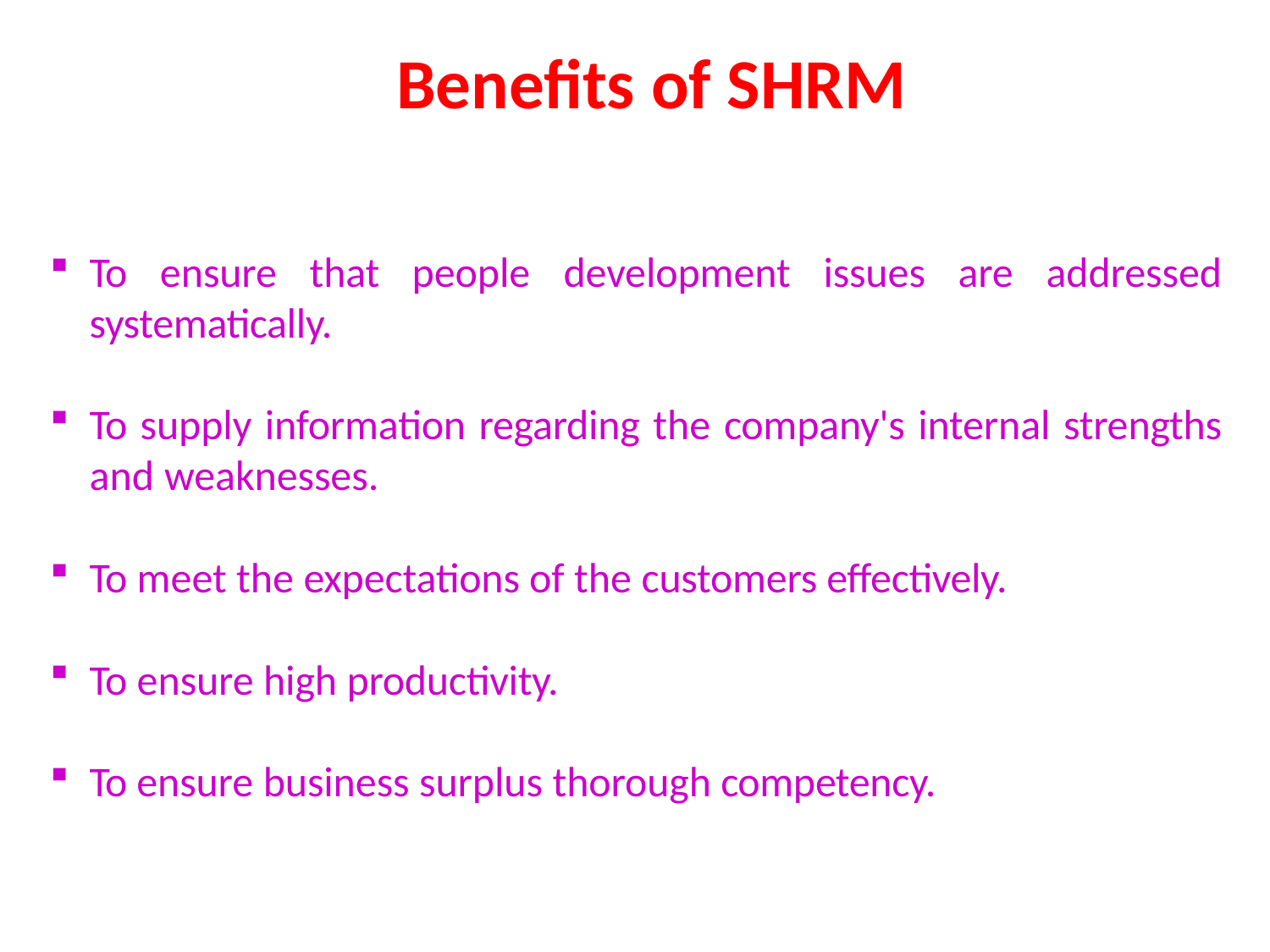

Benefits of SHRM
To ensure that people development issues are addressed systematically.

To supply information regarding the company's internal strengths and weaknesses.

To meet the expectations of the customers effectively.

To ensure high productivity.

To ensure business surplus thorough competency.